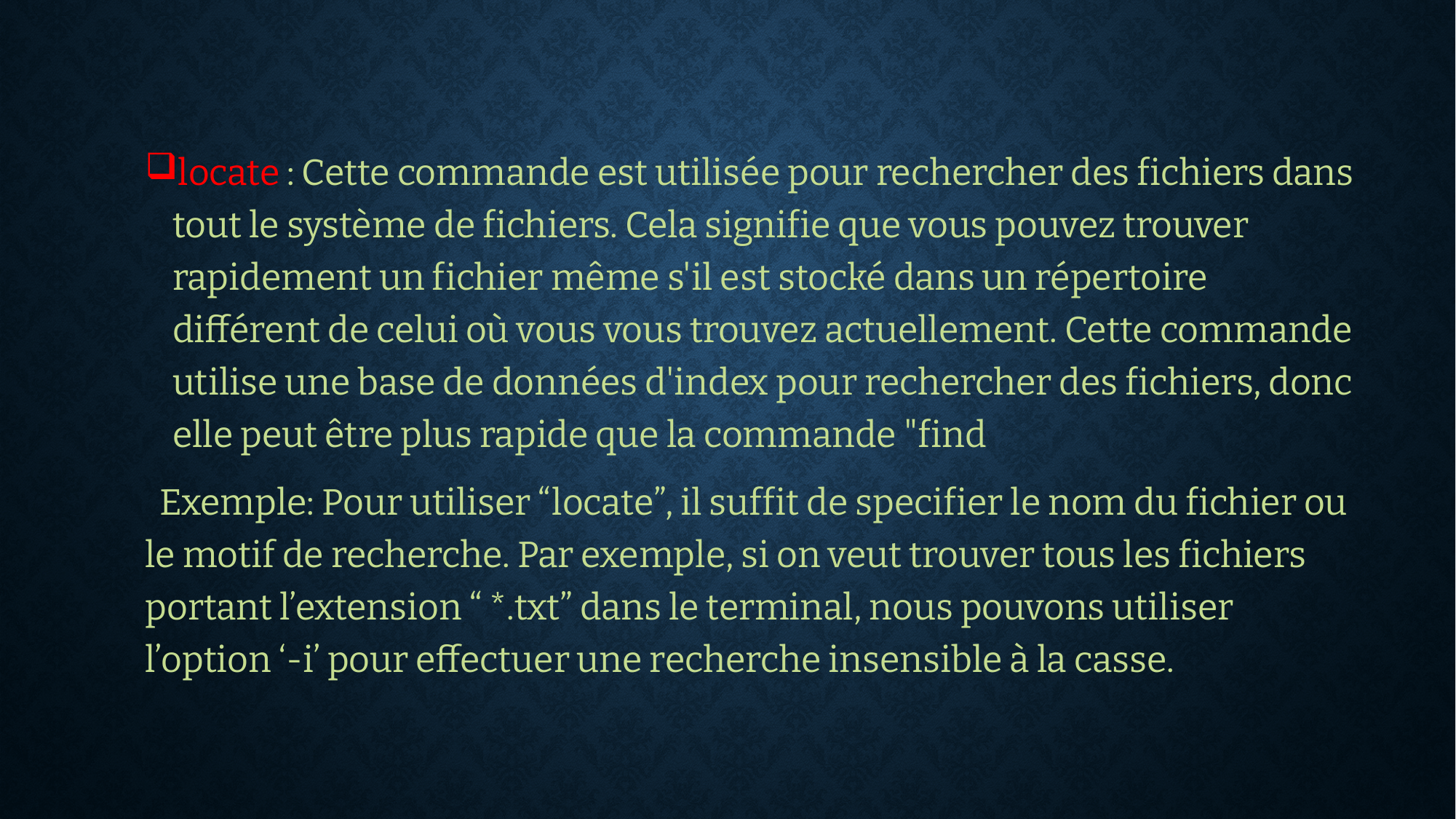

locate : Cette commande est utilisée pour rechercher des fichiers dans tout le système de fichiers. Cela signifie que vous pouvez trouver rapidement un fichier même s'il est stocké dans un répertoire différent de celui où vous vous trouvez actuellement. Cette commande utilise une base de données d'index pour rechercher des fichiers, donc elle peut être plus rapide que la commande "find
  Exemple: Pour utiliser “locate”, il suffit de specifier le nom du fichier ou le motif de recherche. Par exemple, si on veut trouver tous les fichiers portant l’extension “ *.txt” dans le terminal, nous pouvons utiliser l’option ‘-i’ pour effectuer une recherche insensible à la casse.